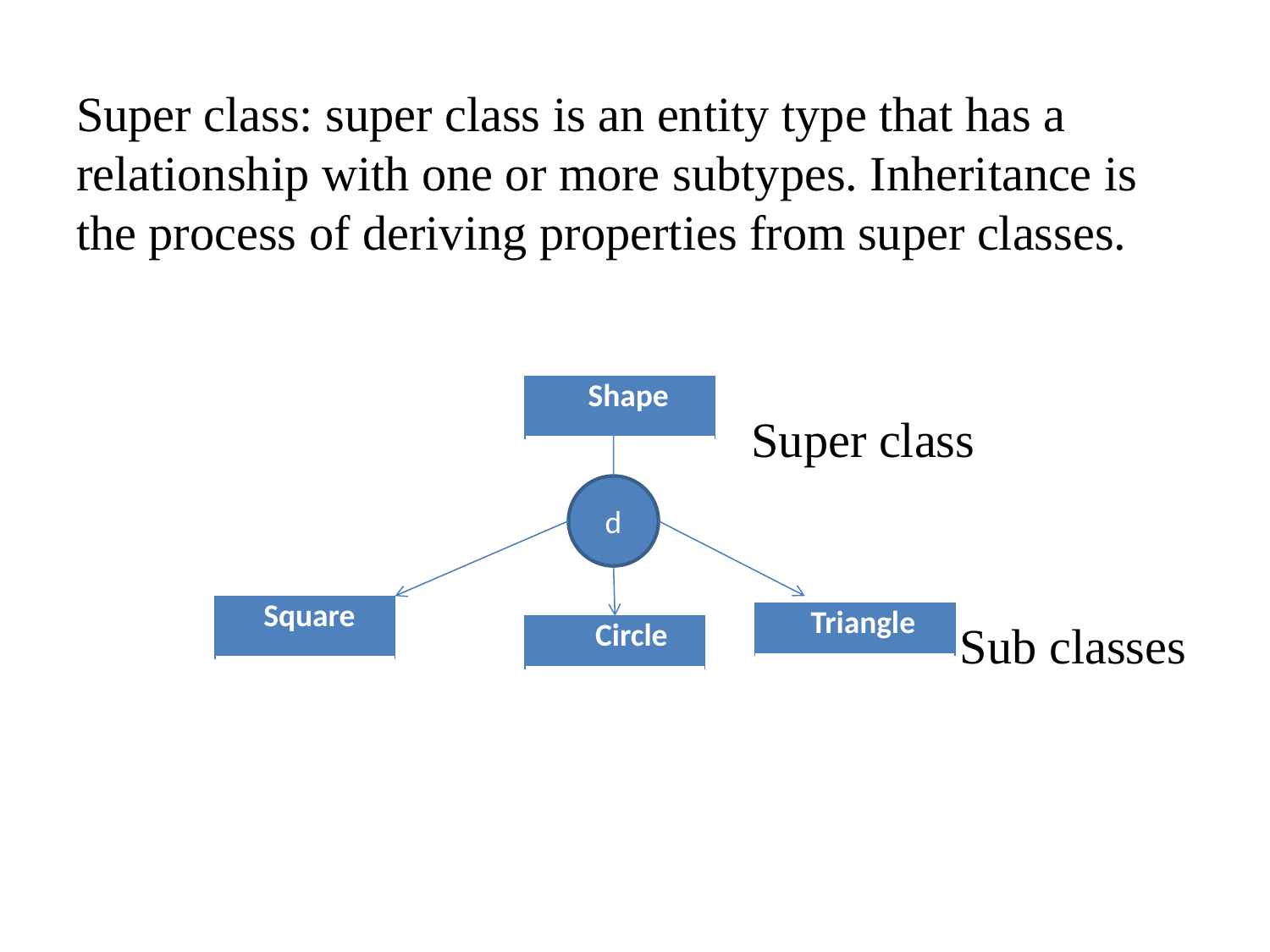

Super class: super class is an entity type that has a relationship with one or more subtypes. Inheritance is the process of deriving properties from super classes.

                                                       Super class

                                                                        Sub classes
| Shape |
| --- |
d
| Square |
| --- |
| Triangle |
| --- |
| Circle |
| --- |